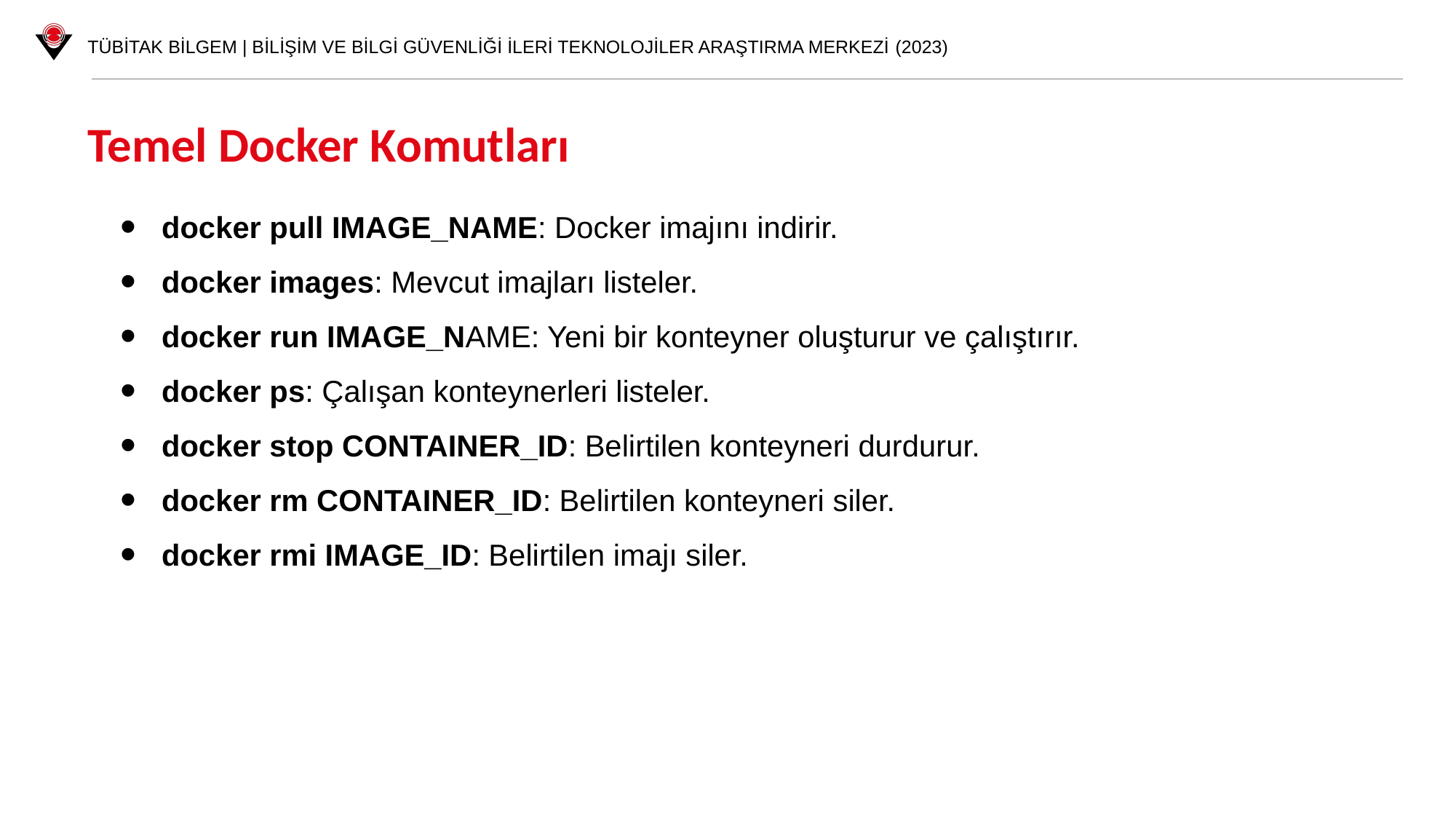

Temel Docker Komutları
docker pull IMAGE_NAME: Docker imajını indirir.
docker images: Mevcut imajları listeler.
docker run IMAGE_NAME: Yeni bir konteyner oluşturur ve çalıştırır.
docker ps: Çalışan konteynerleri listeler.
docker stop CONTAINER_ID: Belirtilen konteyneri durdurur.
docker rm CONTAINER_ID: Belirtilen konteyneri siler.
docker rmi IMAGE_ID: Belirtilen imajı siler.